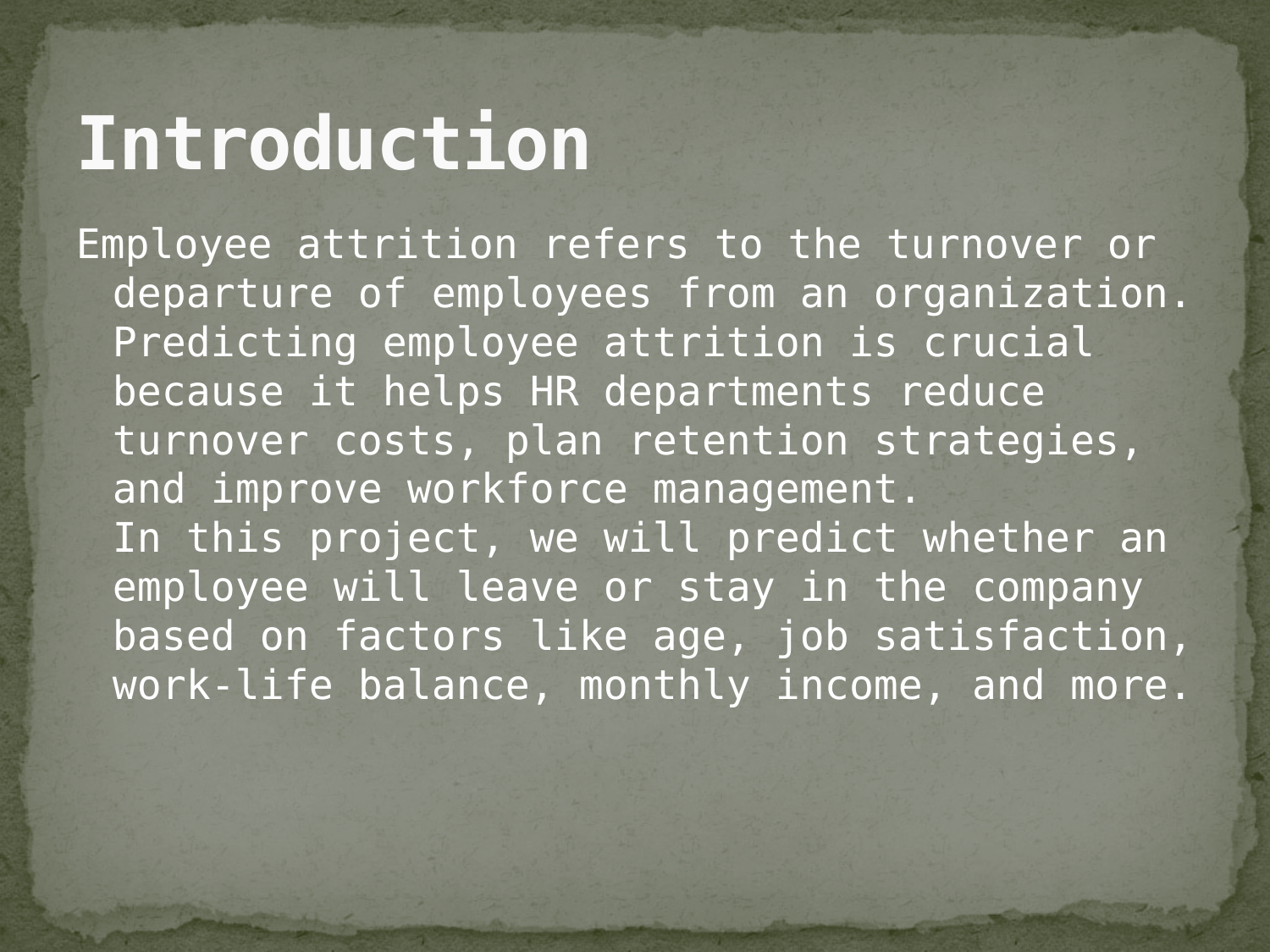

# Introduction
Employee attrition refers to the turnover or departure of employees from an organization.
Predicting employee attrition is crucial because it helps HR departments reduce turnover costs, plan retention strategies, and improve workforce management.
In this project, we will predict whether an employee will leave or stay in the company based on factors like age, job satisfaction, work-life balance, monthly income, and more.